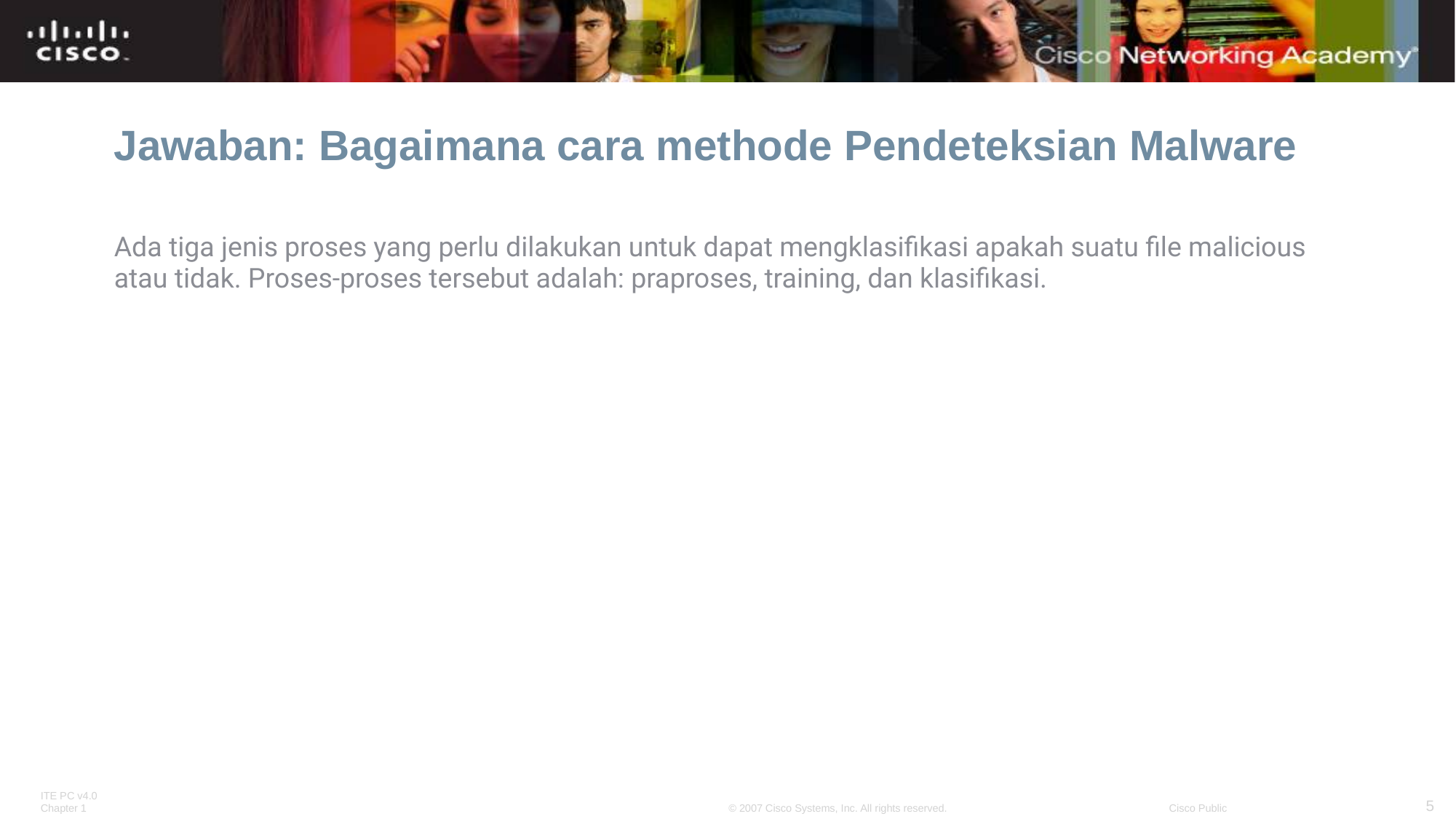

# Jawaban: Bagaimana cara methode Pendeteksian Malware
Ada tiga jenis proses yang perlu dilakukan untuk dapat mengklasifikasi apakah suatu file malicious atau tidak. Proses-proses tersebut adalah: praproses, training, dan klasifikasi.